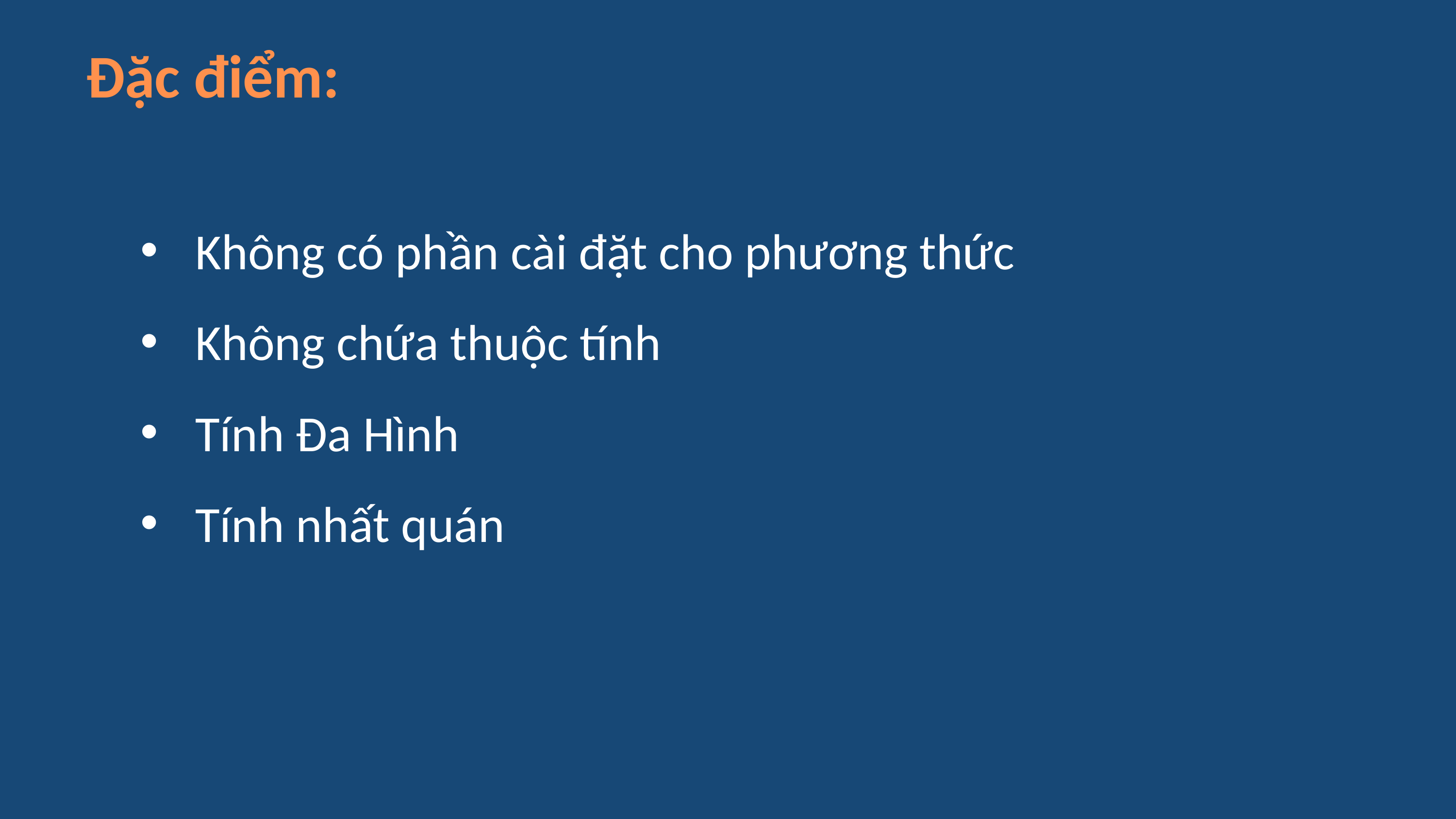

Đặc điểm:
Không có phần cài đặt cho phương thức
Không chứa thuộc tính
Tính Đa Hình
Tính nhất quán
THANK YOU